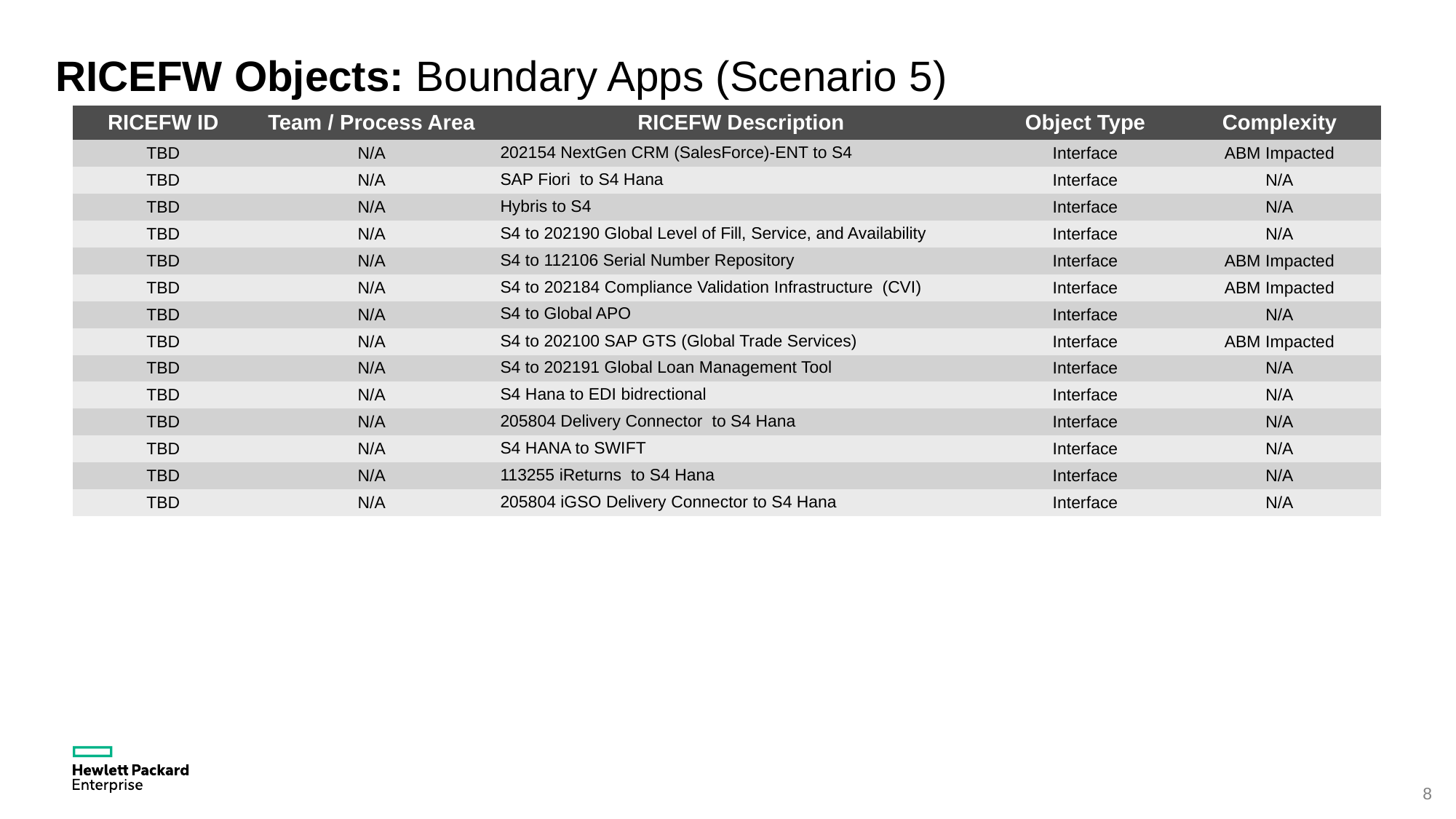

RICEFW Objects: Boundary Apps (Scenario 5)
| RICEFW ID | Team / Process Area | RICEFW Description | Object Type | Complexity |
| --- | --- | --- | --- | --- |
| TBD | N/A | 202154 NextGen CRM (SalesForce)-ENT to S4 | Interface | ABM Impacted |
| TBD | N/A | SAP Fiori to S4 Hana | Interface | N/A |
| TBD | N/A | Hybris to S4 | Interface | N/A |
| TBD | N/A | S4 to 202190 Global Level of Fill, Service, and Availability | Interface | N/A |
| TBD | N/A | S4 to 112106 Serial Number Repository | Interface | ABM Impacted |
| TBD | N/A | S4 to 202184 Compliance Validation Infrastructure (CVI) | Interface | ABM Impacted |
| TBD | N/A | S4 to Global APO | Interface | N/A |
| TBD | N/A | S4 to 202100 SAP GTS (Global Trade Services) | Interface | ABM Impacted |
| TBD | N/A | S4 to 202191 Global Loan Management Tool | Interface | N/A |
| TBD | N/A | S4 Hana to EDI bidrectional | Interface | N/A |
| TBD | N/A | 205804 Delivery Connector to S4 Hana | Interface | N/A |
| TBD | N/A | S4 HANA to SWIFT | Interface | N/A |
| TBD | N/A | 113255 iReturns to S4 Hana | Interface | N/A |
| TBD | N/A | 205804 iGSO Delivery Connector to S4 Hana | Interface | N/A |
8